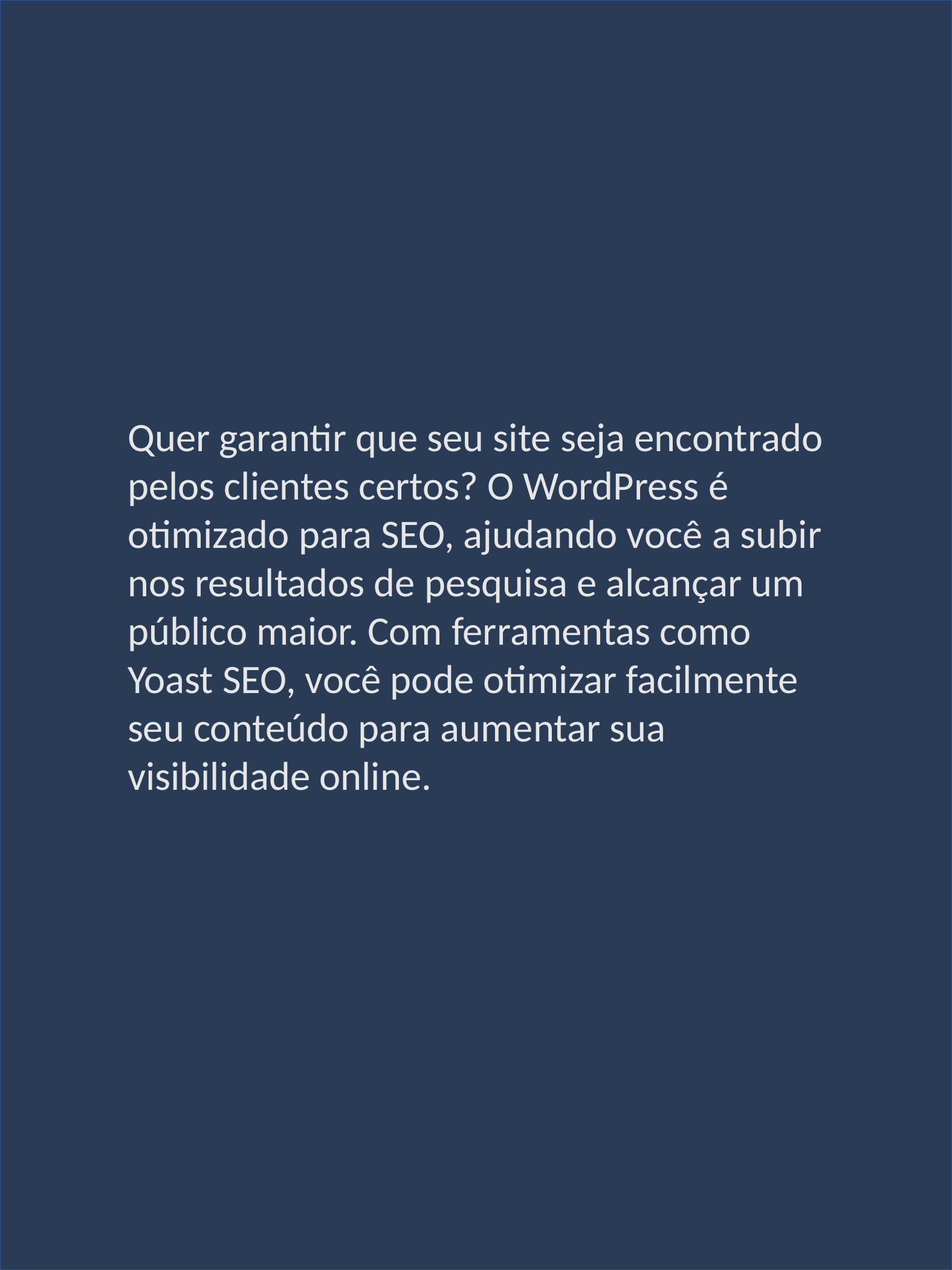

Quer garantir que seu site seja encontrado pelos clientes certos? O WordPress é otimizado para SEO, ajudando você a subir nos resultados de pesquisa e alcançar um público maior. Com ferramentas como Yoast SEO, você pode otimizar facilmente seu conteúdo para aumentar sua visibilidade online.